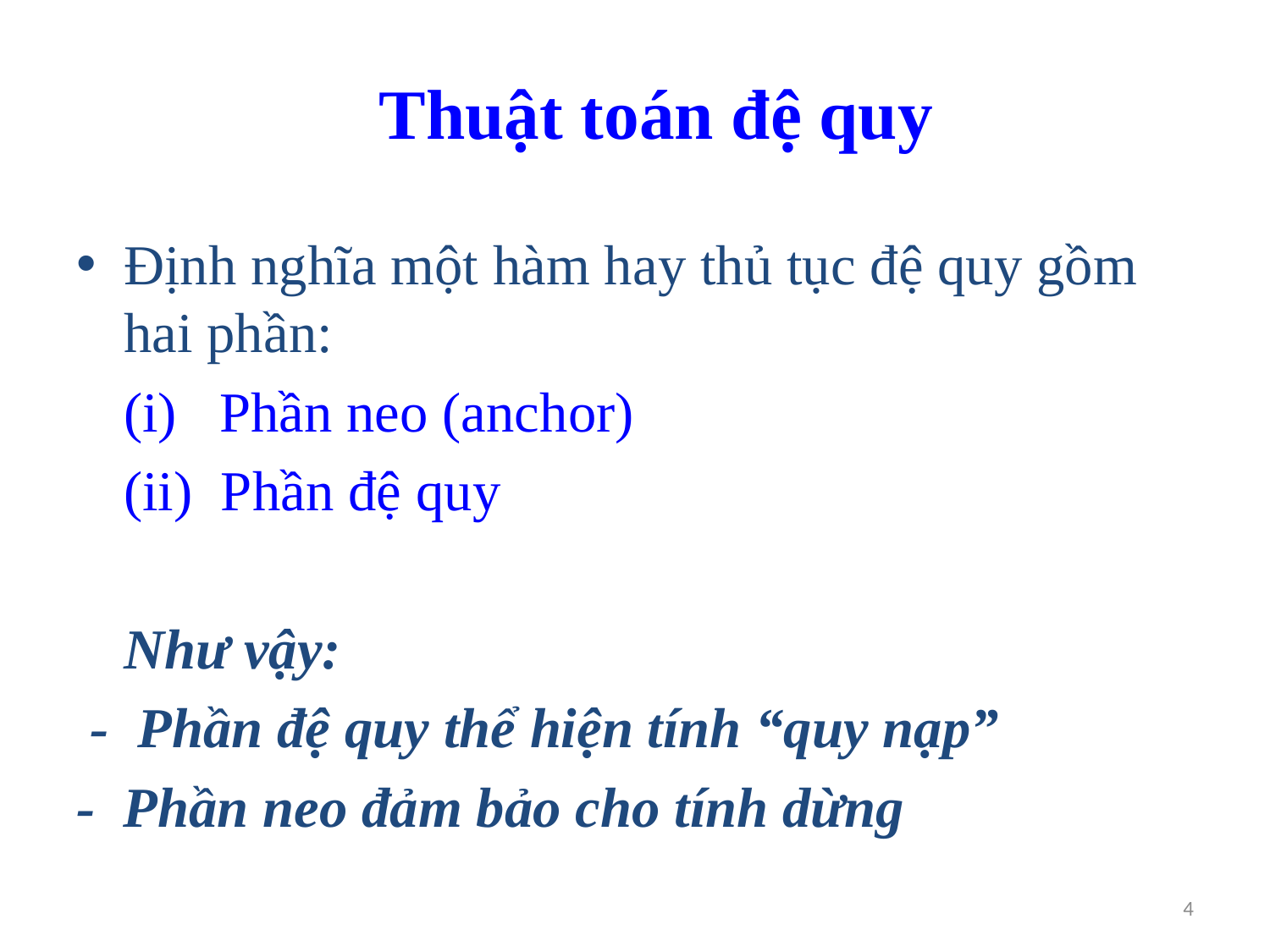

Thuật toán đệ quy
Định nghĩa một hàm hay thủ tục đệ quy gồm hai phần:
	(i)   Phần neo (anchor)
	(ii)  Phần đệ quy

	Như vậy:
 -  Phần đệ quy thể hiện tính “quy nạp”
-  Phần neo đảm bảo cho tính dừng
4